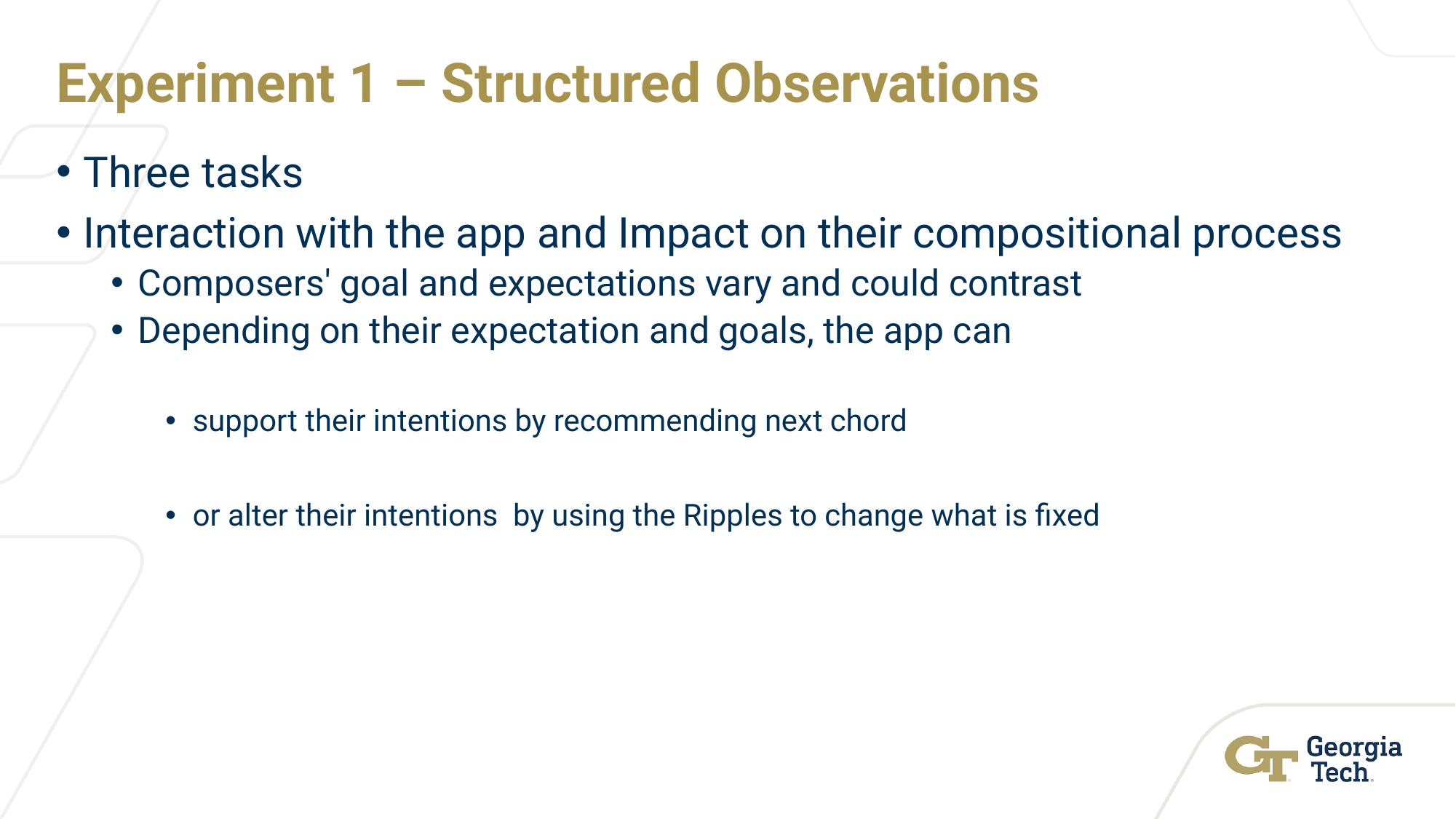

# Experiment 1 – Structured Observations
Three tasks
Interaction with the app and Impact on their compositional process
Composers' goal and expectations vary and could contrast
Depending on their expectation and goals, the app can

support their intentions by recommending next chord

or alter their intentions  by using the Ripples to change what is fixed